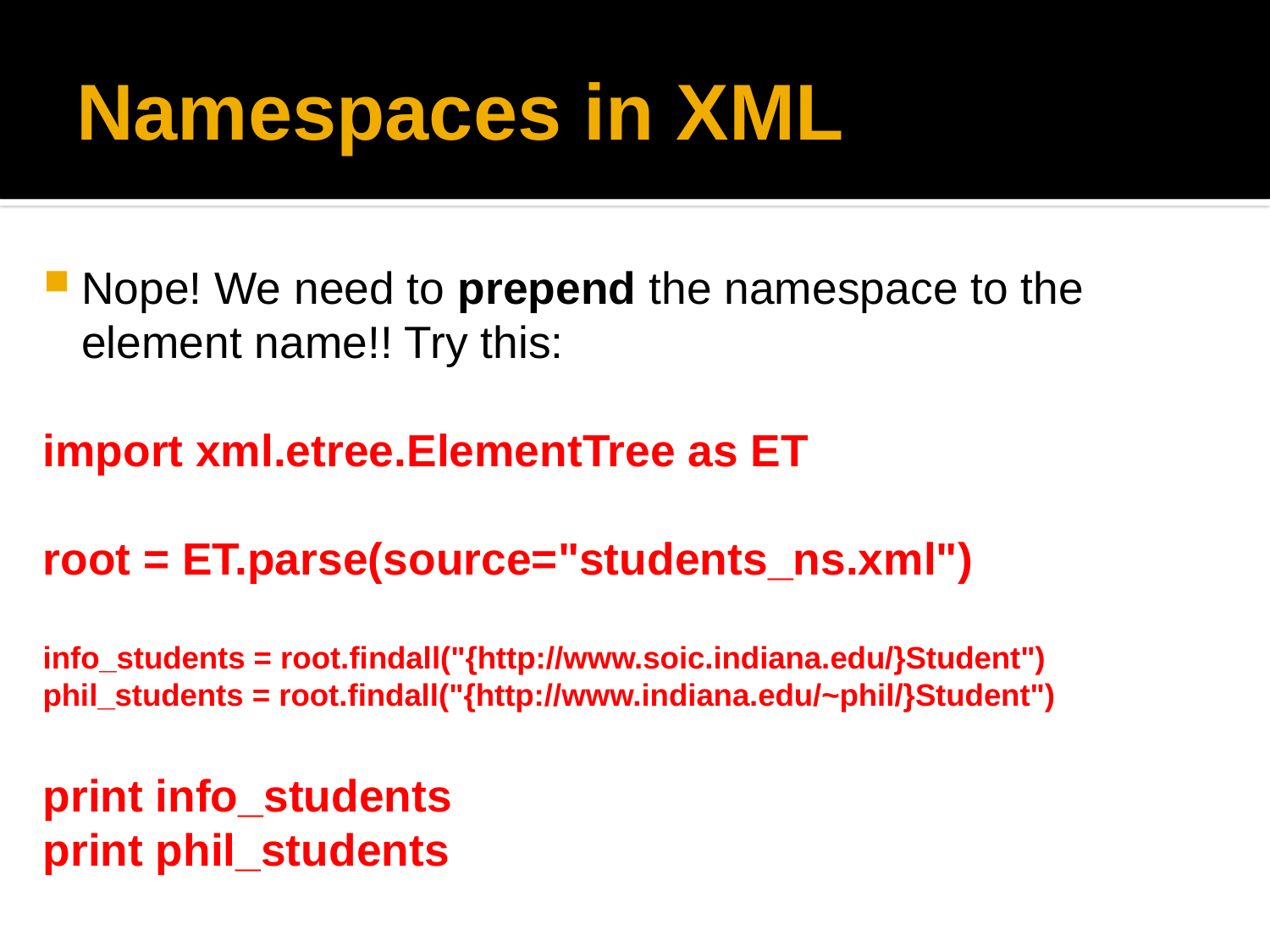

# Namespaces in XML
Nope! We need to prepend the namespace to the element name!! Try this:

import xml.etree.ElementTree as ET

root = ET.parse(source="students_ns.xml")

info_students = root.findall("{http://www.soic.indiana.edu/}Student")
phil_students = root.findall("{http://www.indiana.edu/~phil/}Student")

print info_students
print phil_students